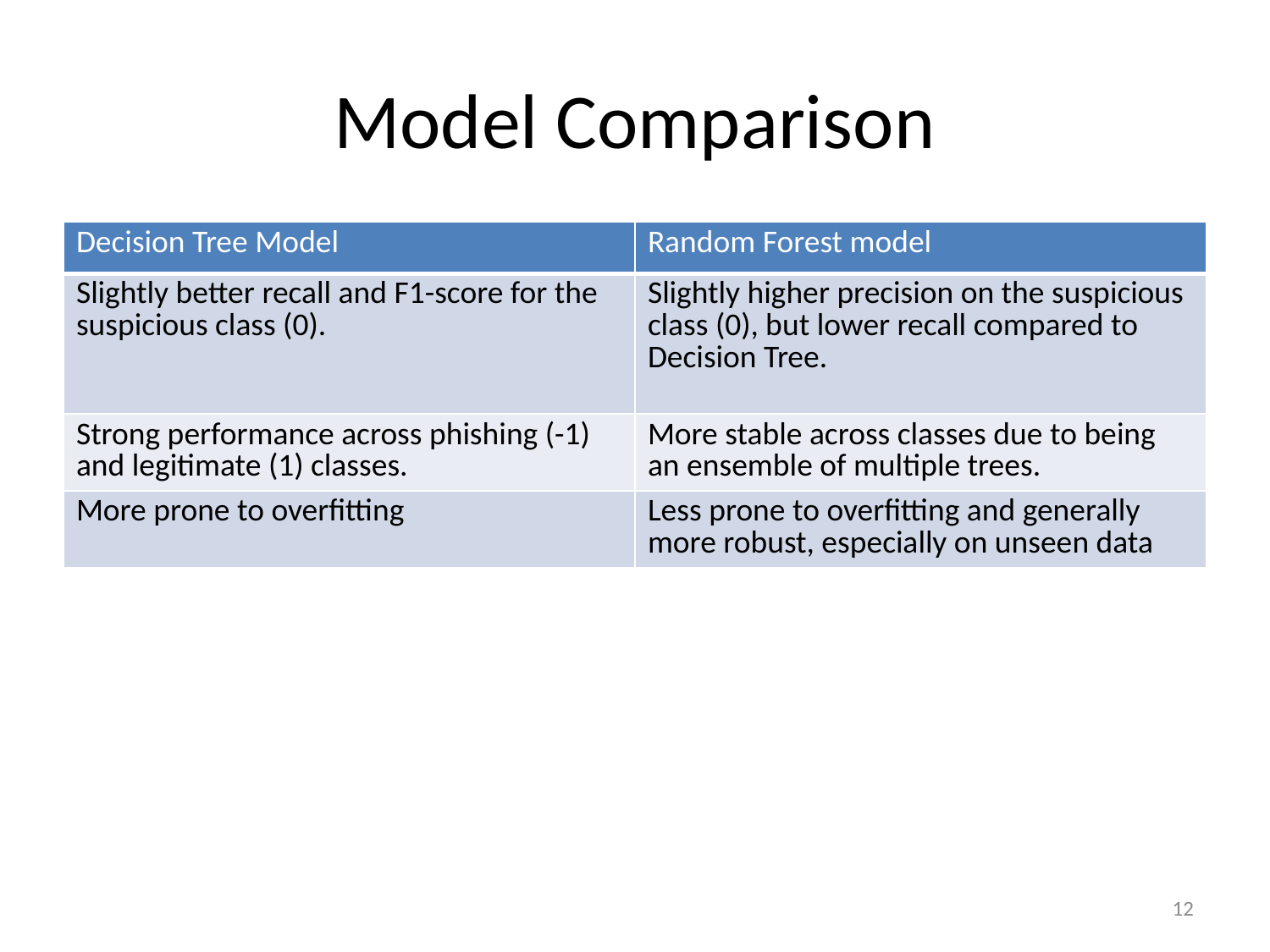

# Model Comparison
| Decision Tree Model | Random Forest model |
| --- | --- |
| Slightly better recall and F1-score for the suspicious class (0). | Slightly higher precision on the suspicious class (0), but lower recall compared to Decision Tree. |
| Strong performance across phishing (-1) and legitimate (1) classes. | More stable across classes due to being an ensemble of multiple trees. |
| More prone to overfitting | Less prone to overfitting and generally more robust, especially on unseen data |
12